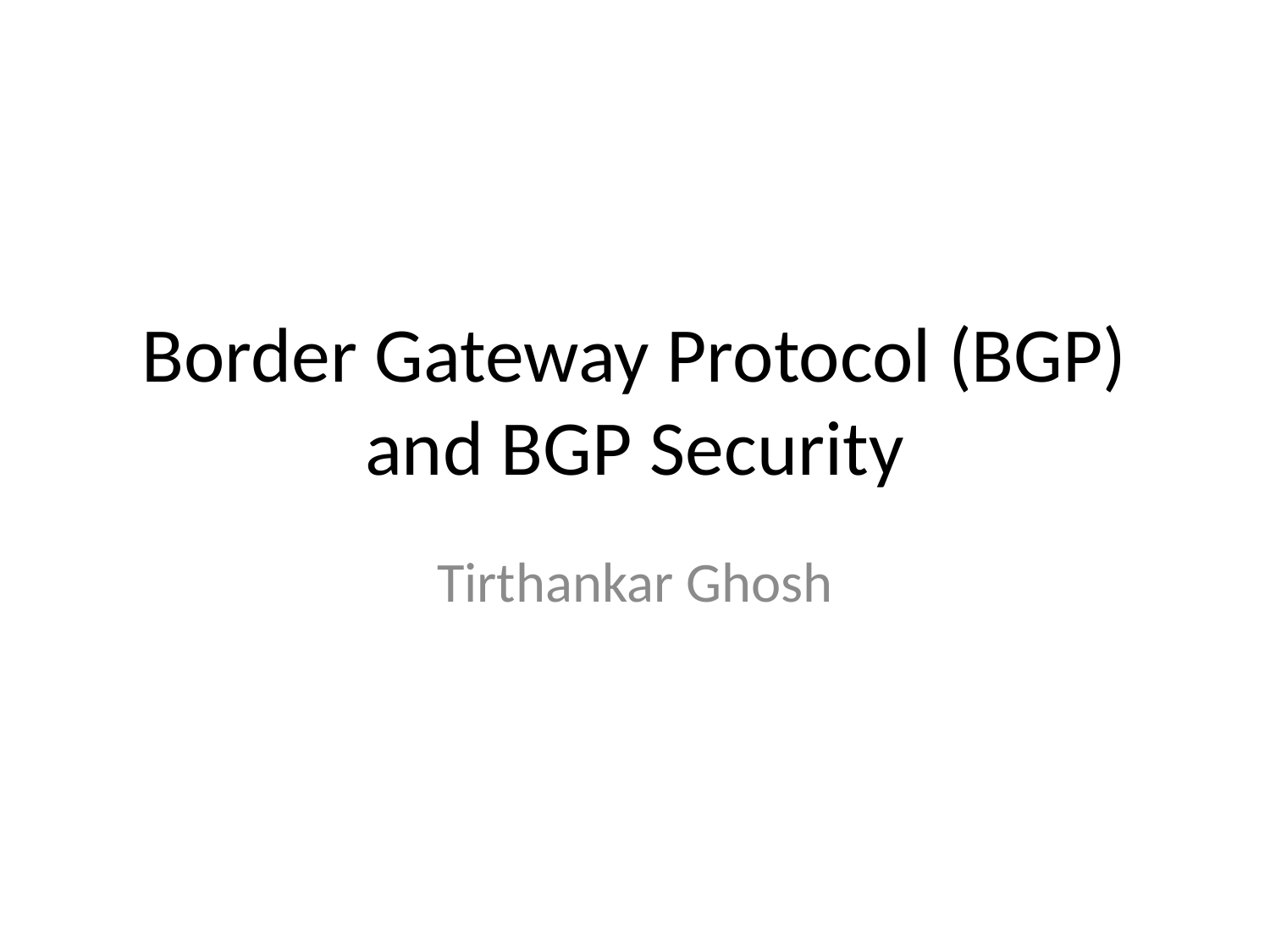

# Border Gateway Protocol (BGP) and BGP Security
Tirthankar Ghosh